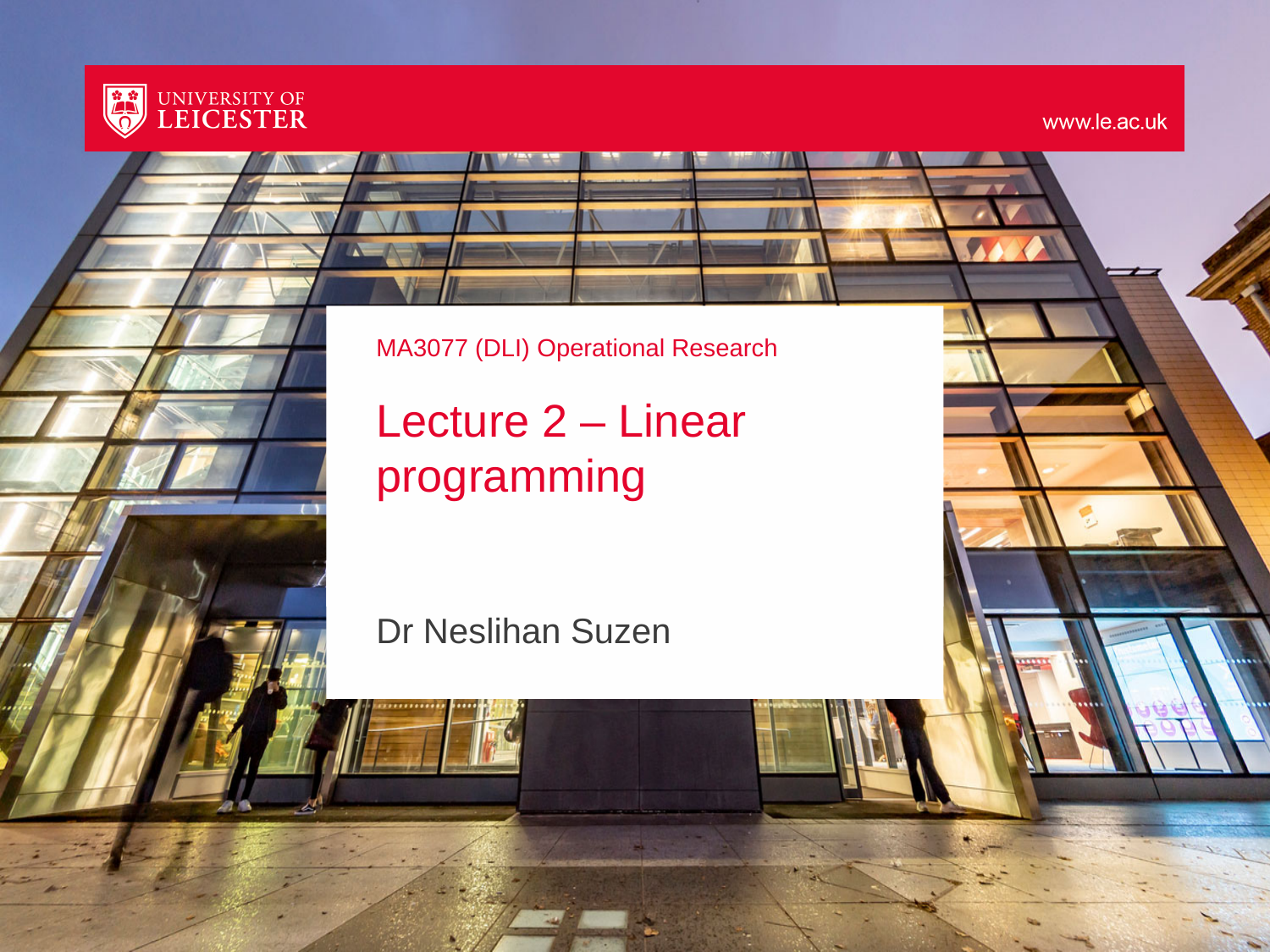

# MA3077 (DLI) Operational Research Lecture 2 – Linear programming
Dr Neslihan Suzen